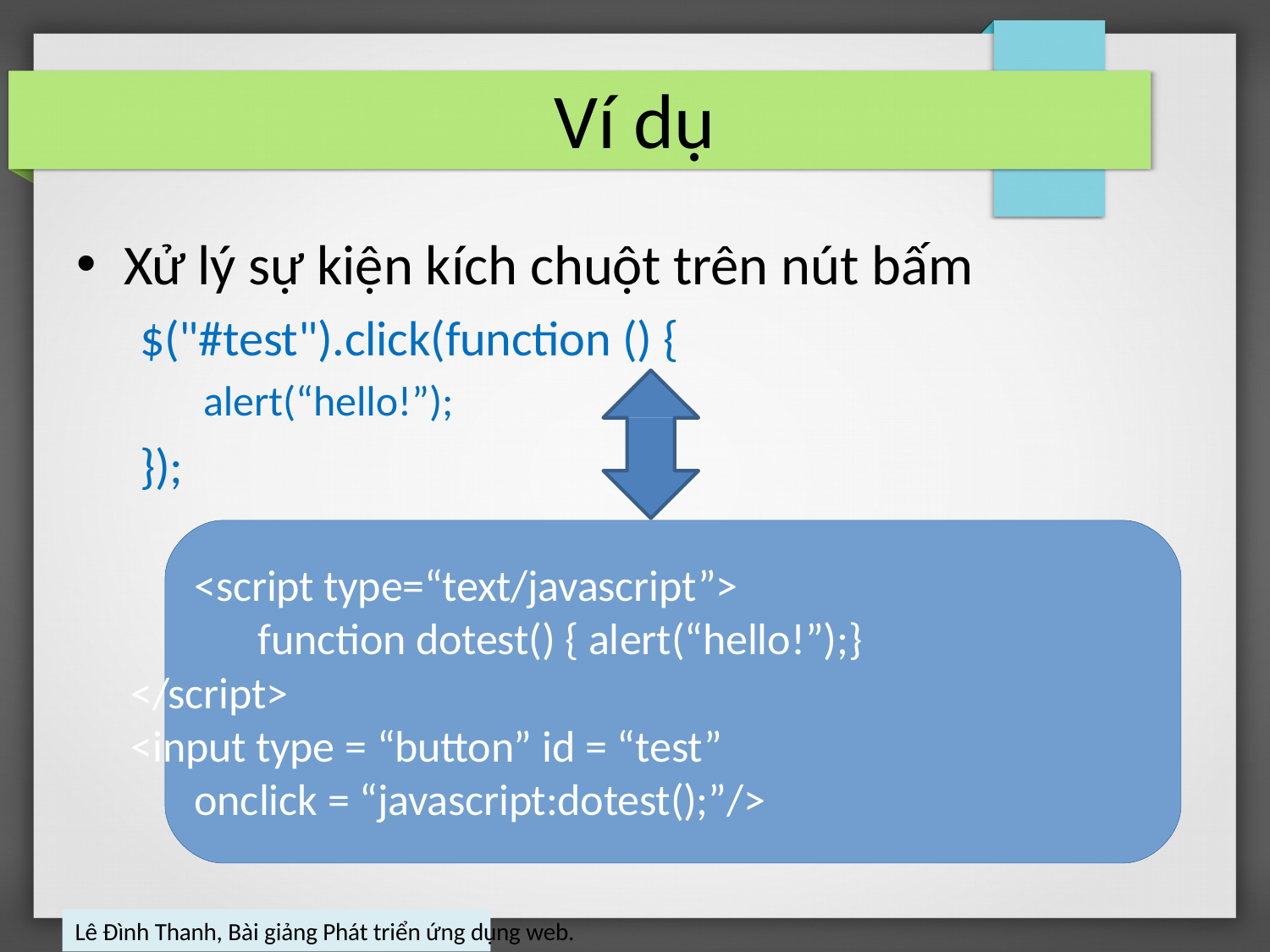

# Ví dụ
Xử lý sự kiện kích chuột trên nút bấm
$("#test").click(function () {
alert(“hello!”);
});

<script type=“text/javascript”>  function dotest() { alert(“hello!”);}
</script>
<input type = “button” id = “test”  onclick = “javascript:dotest();”/>

Lê Đình Thanh, Bài giảng Phát triển ứng dụng web.